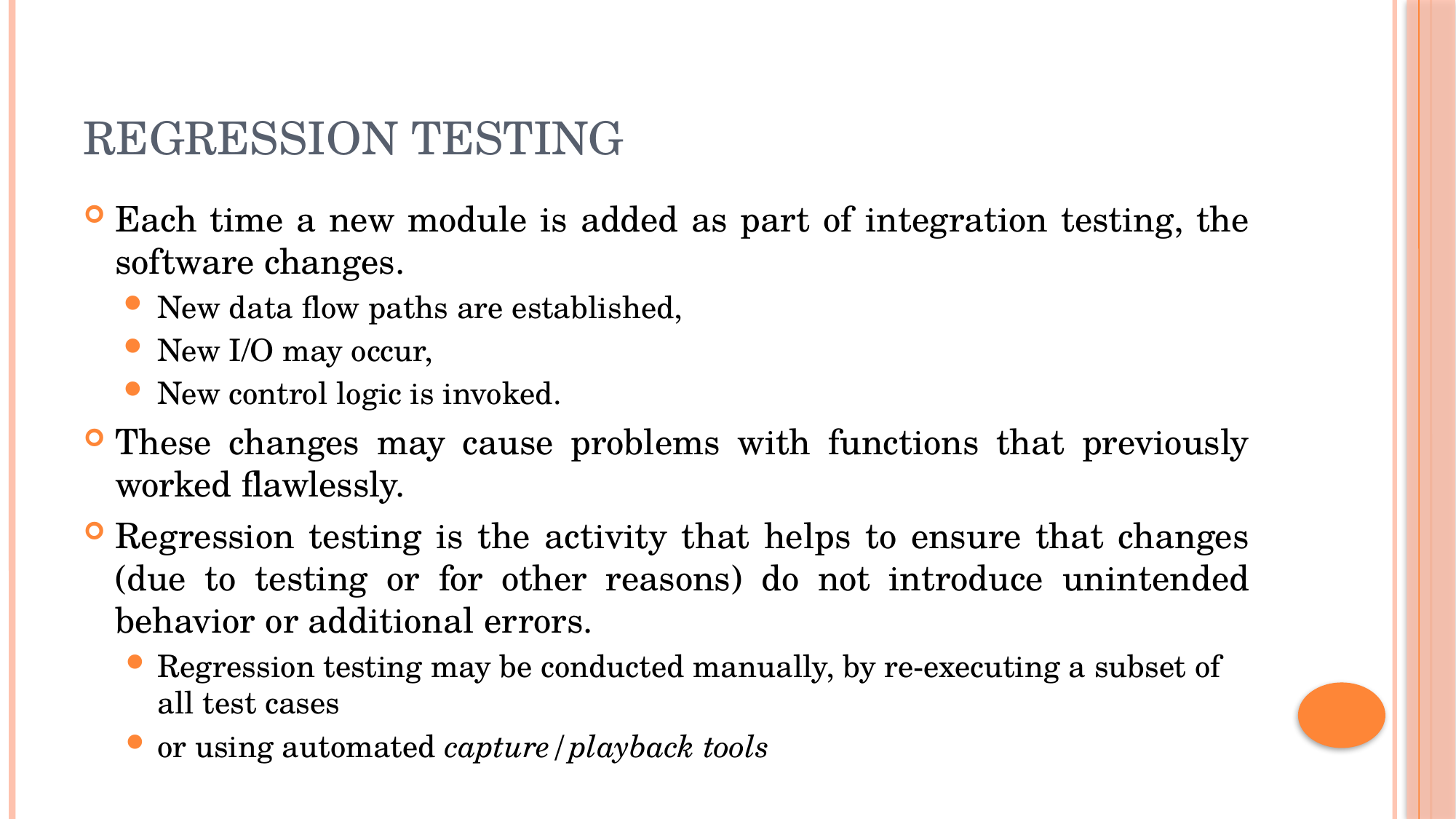

# Regression Testing
Each time a new module is added as part of integration testing, the software changes.
New data flow paths are established,
New I/O may occur,
New control logic is invoked.
These changes may cause problems with functions that previously worked flawlessly.
Regression testing is the activity that helps to ensure that changes (due to testing or for other reasons) do not introduce unintended behavior or additional errors.
Regression testing may be conducted manually, by re-executing a subset of all test cases
or using automated capture/playback tools